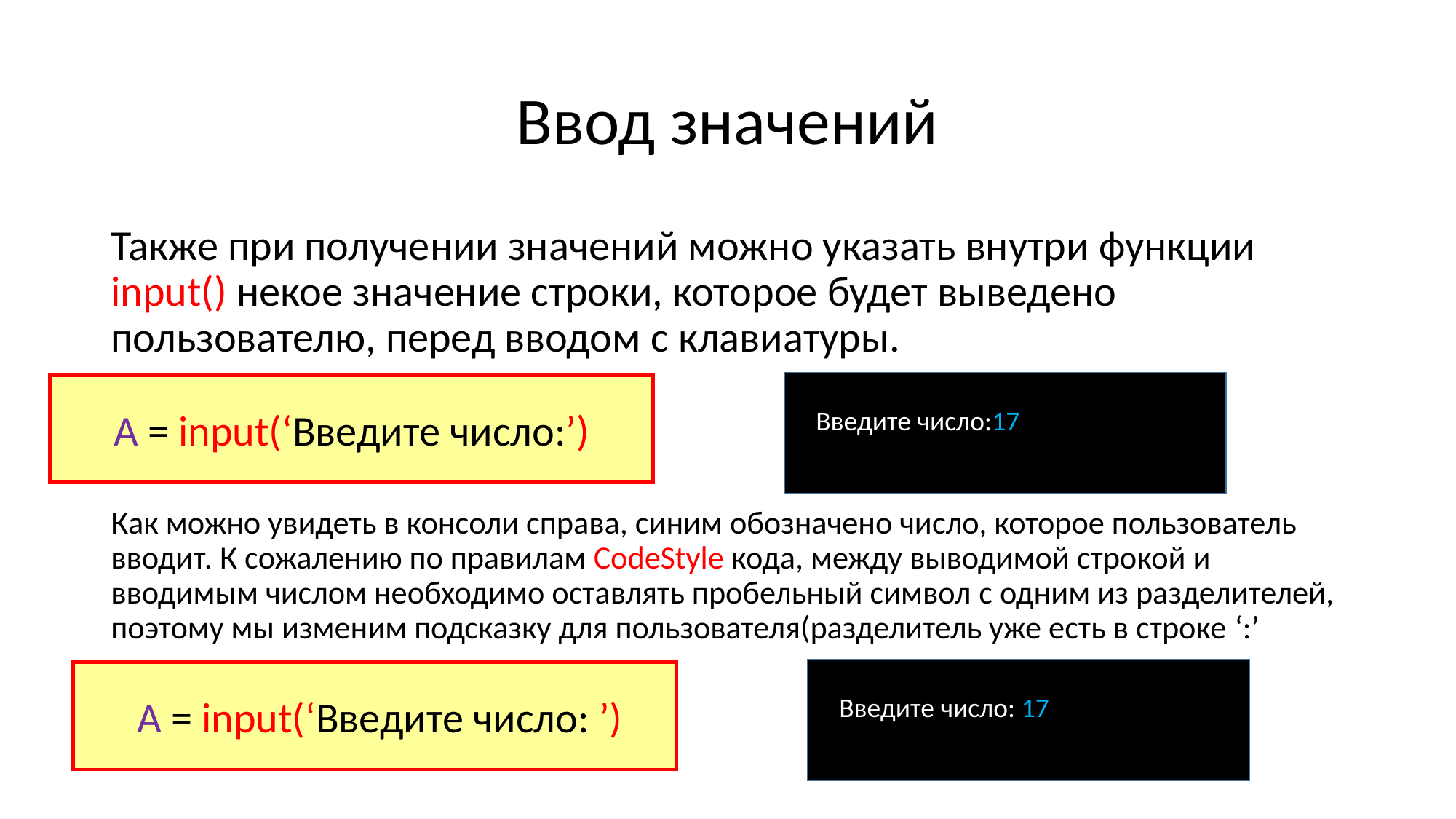

# Ввод значений
Также при получении значений можно указать внутри функции input() некое значение строки, которое будет выведено пользователю, перед вводом с клавиатуры.

A = input(‘Введите число:’)
Введите число:17
Как можно увидеть в консоли справа, синим обозначено число, которое пользователь вводит. К сожалению по правилам CodeStyle кода, между выводимой строкой и вводимым числом необходимо оставлять пробельный символ с одним из разделителей, поэтому мы изменим подсказку для пользователя(разделитель уже есть в строке ‘:’

A = input(‘Введите число: ’)
Введите число: 17